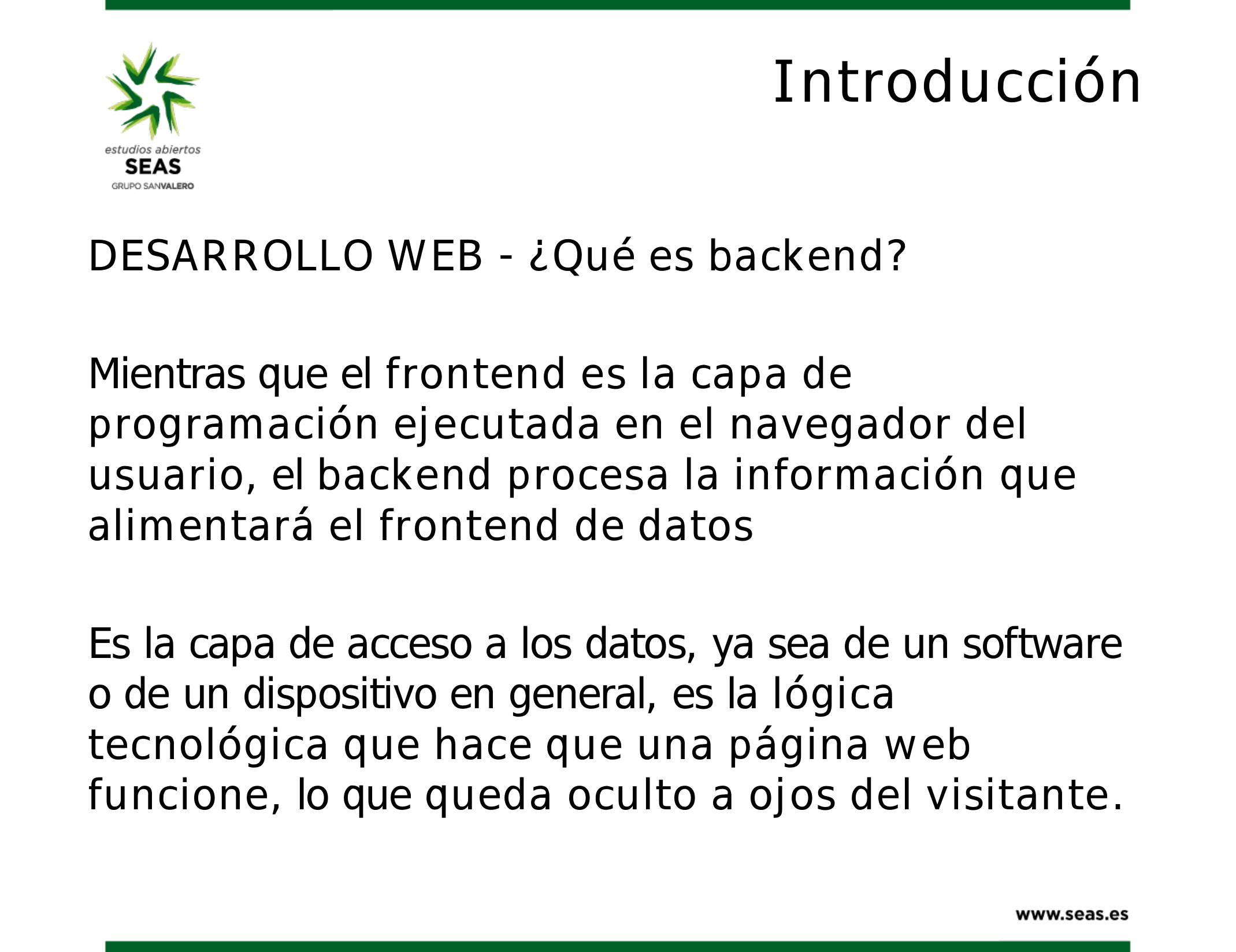

# Introducción
DESARROLLO WEB - ¿Qué es backend?

Mientras que el frontend es la capa de programación ejecutada en el navegador del usuario, el backend procesa la información que alimentará el frontend de datos

Es la capa de acceso a los datos, ya sea de un software o de un dispositivo en general, es la lógica tecnológica que hace que una página web funcione, lo que queda oculto a ojos del visitante.